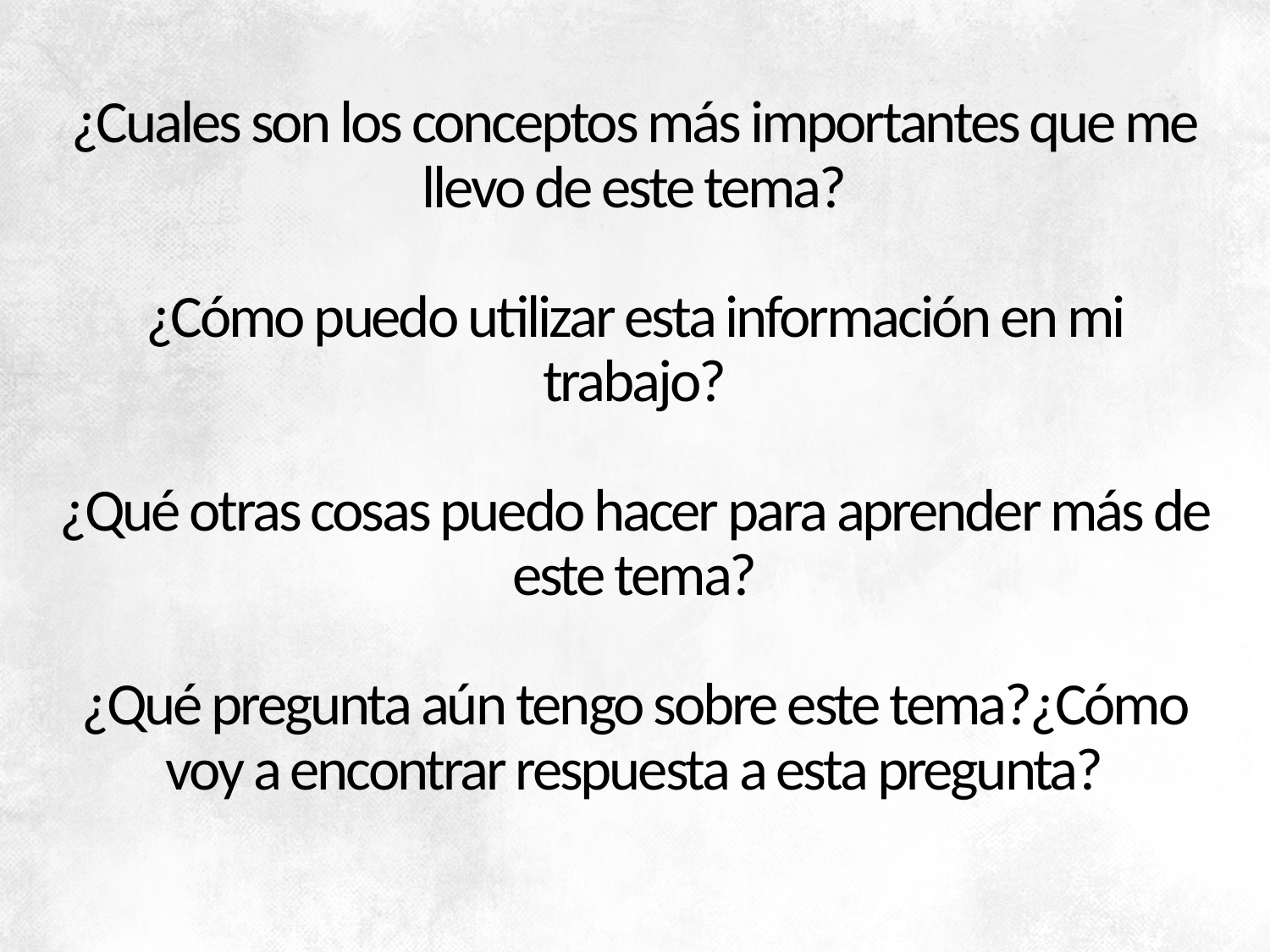

# ¿Cuales son los conceptos más importantes que me llevo de este tema? ¿Cómo puedo utilizar esta información en mi trabajo? ¿Qué otras cosas puedo hacer para aprender más de este tema? ¿Qué pregunta aún tengo sobre este tema?¿Cómo voy a encontrar respuesta a esta pregunta?